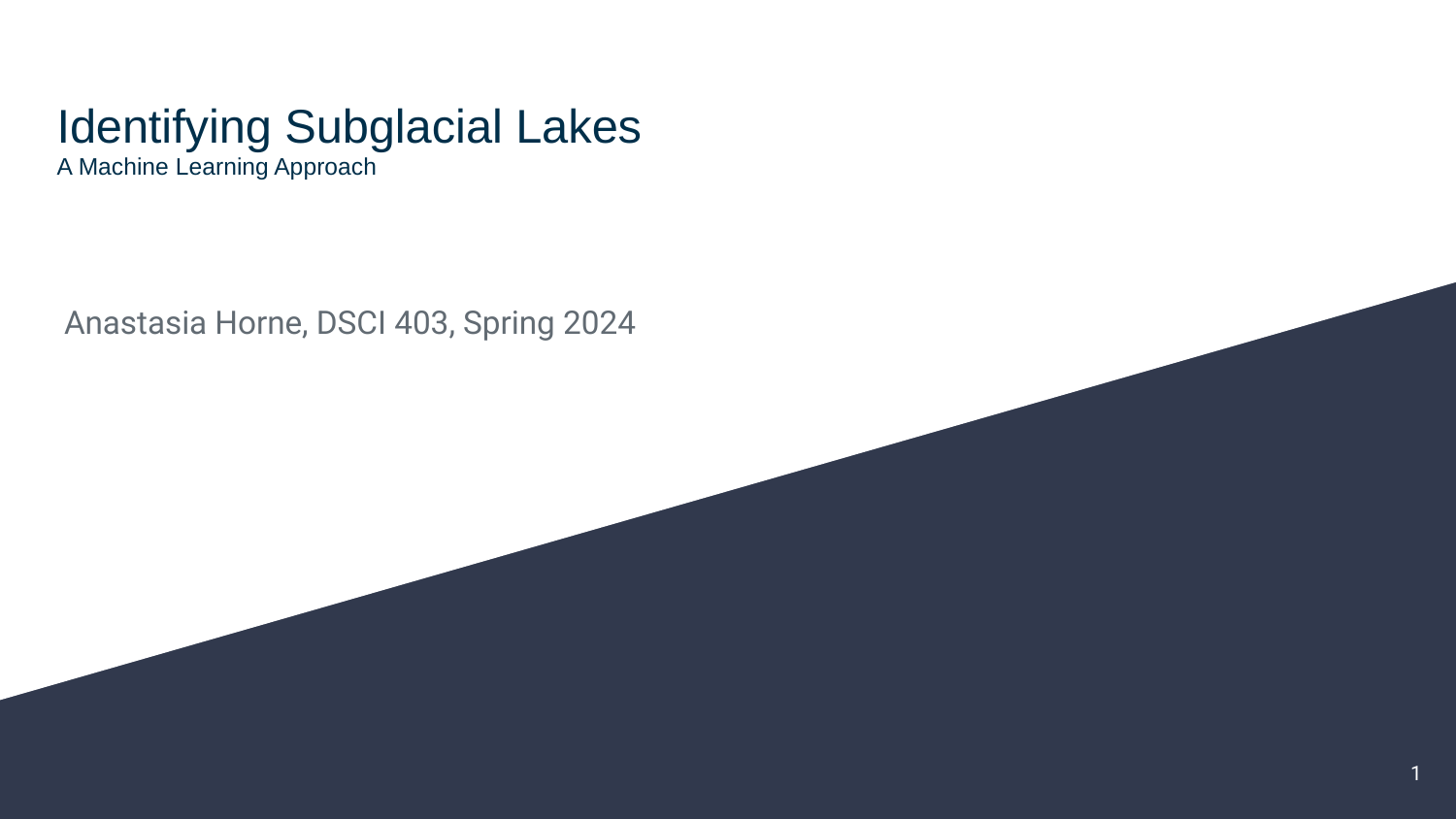

# Identifying Subglacial Lakes
A Machine Learning Approach

Anastasia Horne, DSCI 403, Spring 2024
1